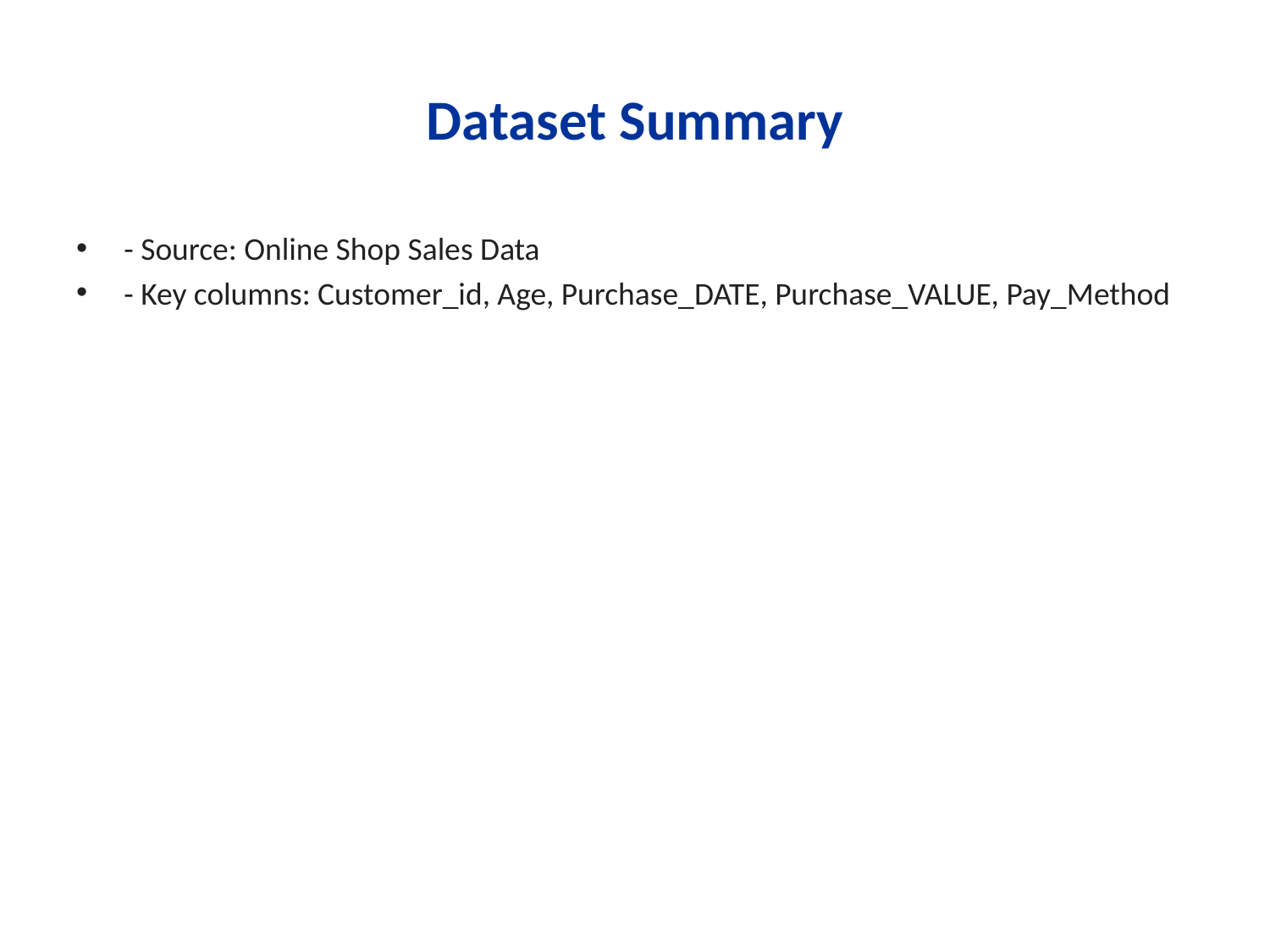

# Dataset Summary
- Source: Online Shop Sales Data
- Key columns: Customer_id, Age, Purchase_DATE, Purchase_VALUE, Pay_Method